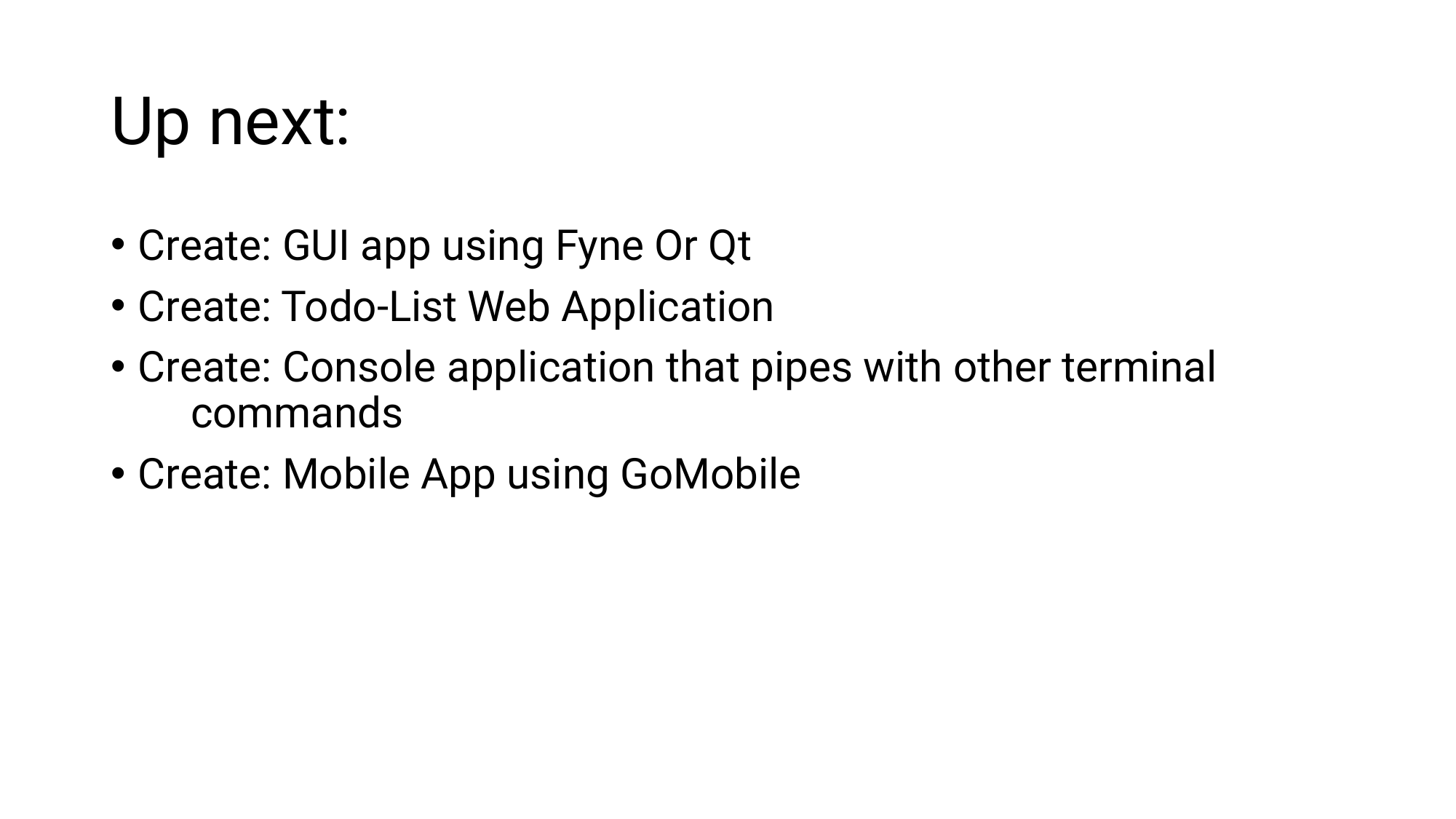

# Up next:
Create: GUI app using Fyne Or Qt
Create: Todo-List Web Application
Create: Console application that pipes with other terminal 		      commands
Create: Mobile App using GoMobile